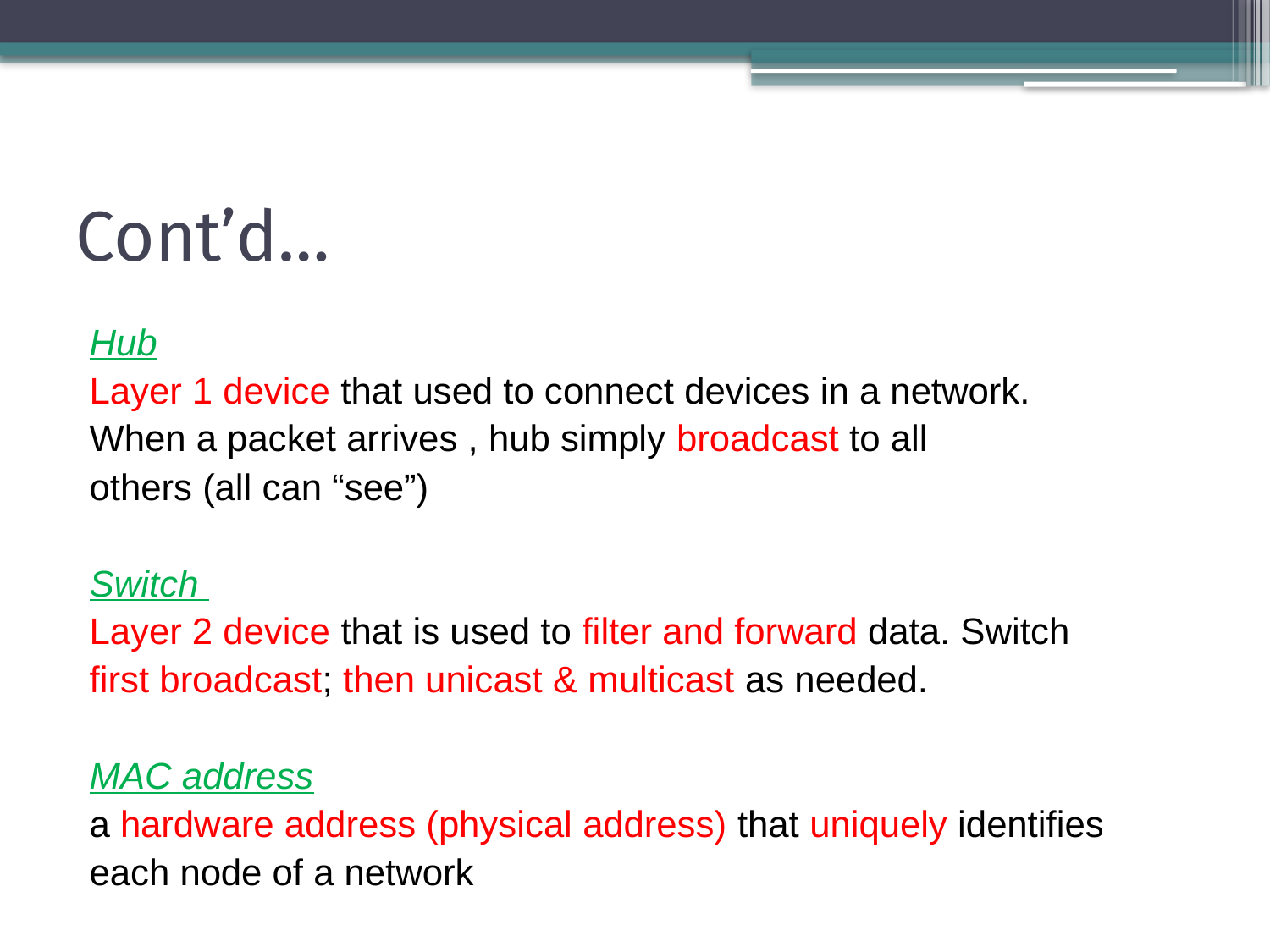

# Cont’d…
Hub
Layer 1 device that used to connect devices in a network.
When a packet arrives , hub simply broadcast to all
others (all can “see”)

Switch
Layer 2 device that is used to filter and forward data. Switch
first broadcast; then unicast & multicast as needed.

MAC address
a hardware address (physical address) that uniquely identifies
each node of a network